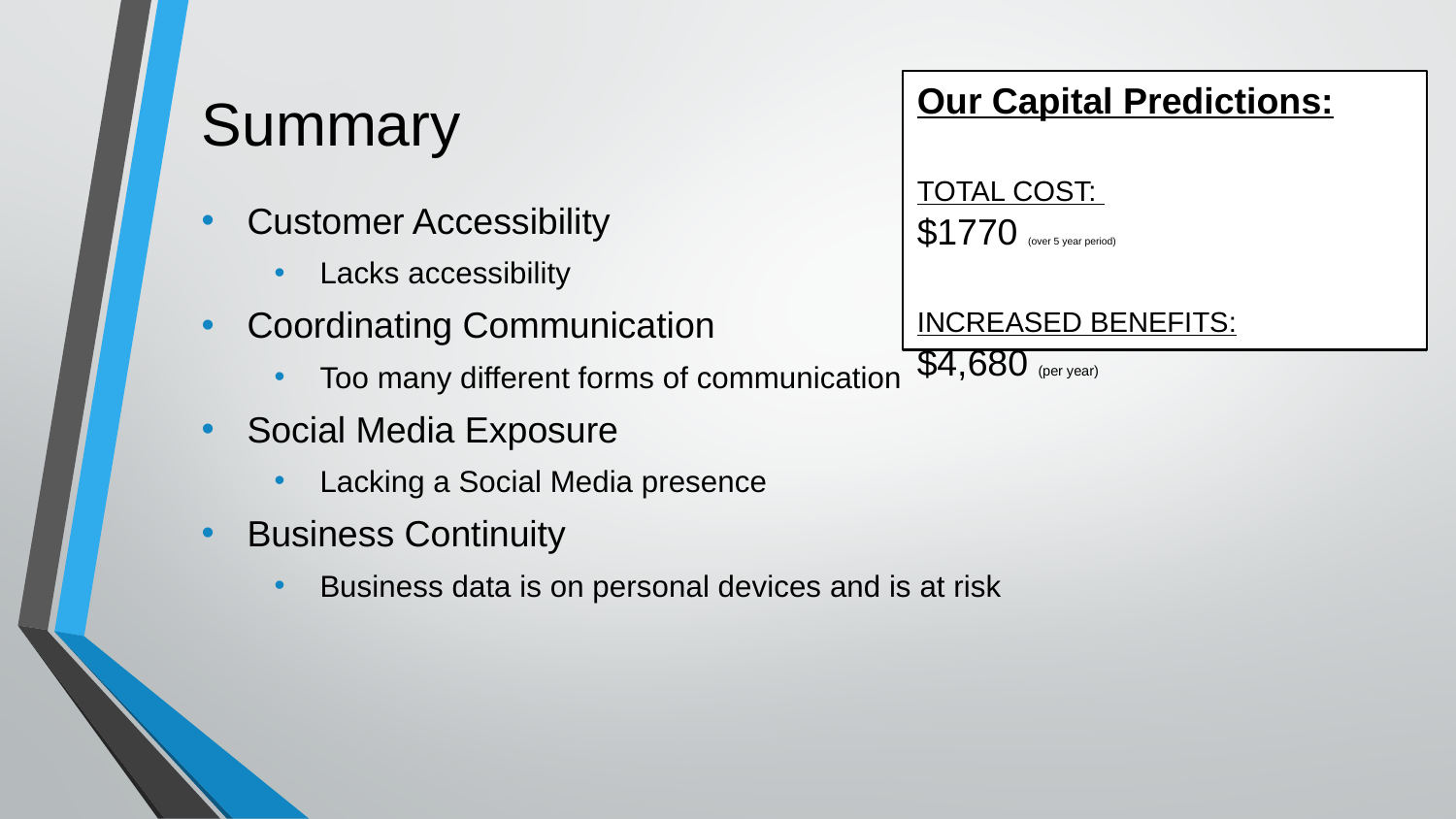

# Summary
Our Capital Predictions:

TOTAL COST: 		$1770 (over 5 year period)

INCREASED BENEFITS:	$4,680 (per year)

Customer Accessibility
Lacks accessibility
Coordinating Communication
Too many different forms of communication
Social Media Exposure
Lacking a Social Media presence
Business Continuity
Business data is on personal devices and is at risk